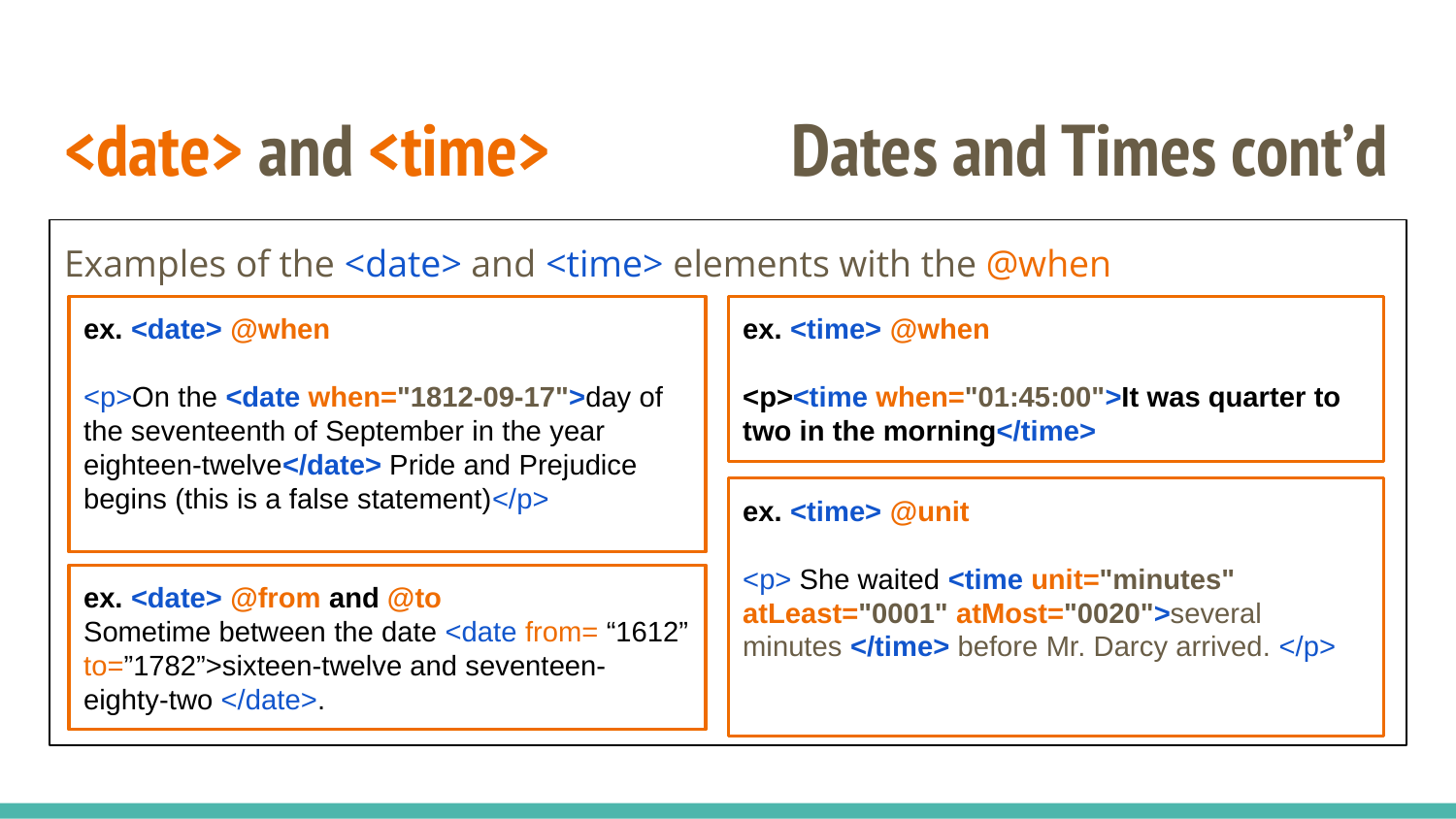

# <date> and <time>                Dates and Times cont’d

Examples of the <date> and <time> elements with the @when
ex. <date> @when

<p>On the <date when="1812-09-17">day of the seventeenth of September in the year eighteen-twelve</date> Pride and Prejudice begins (this is a false statement)</p>

ex. <time> @when

<p><time when="01:45:00">It was quarter to two in the morning</time>
ex. <time> @unit

<p> She waited <time unit="minutes" atLeast="0001" atMost="0020">several minutes </time> before Mr. Darcy arrived. </p>
ex. <date> @from and @to
Sometime between the date <date from= “1612” to=”1782”>sixteen-twelve and seventeen-eighty-two </date>.